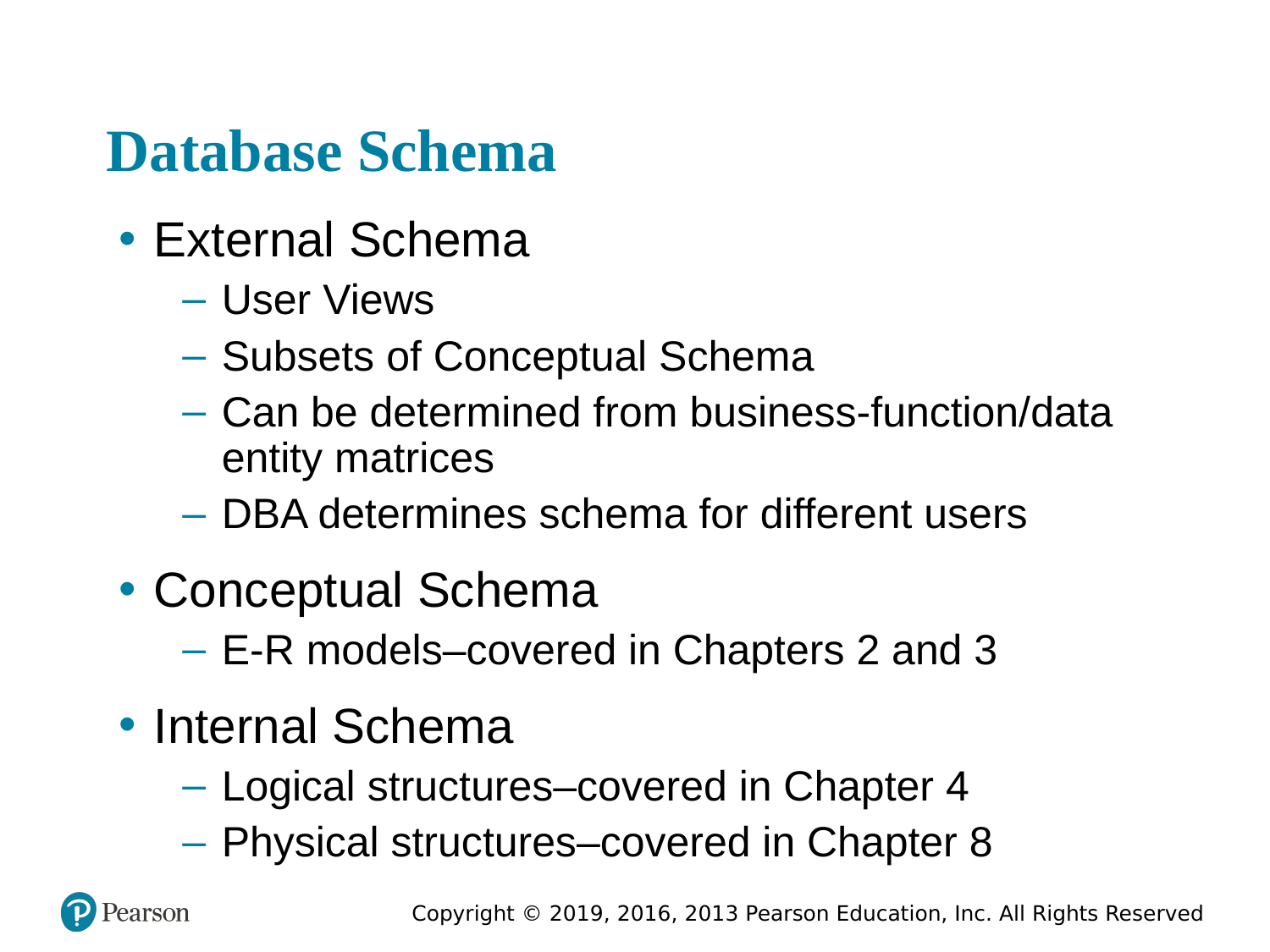

# Database Schema
External Schema
User Views
Subsets of Conceptual Schema
Can be determined from business-function/data entity matrices
DBA determines schema for different users
Conceptual Schema
E-R models–covered in Chapters 2 and 3
Internal Schema
Logical structures–covered in Chapter 4
Physical structures–covered in Chapter 8